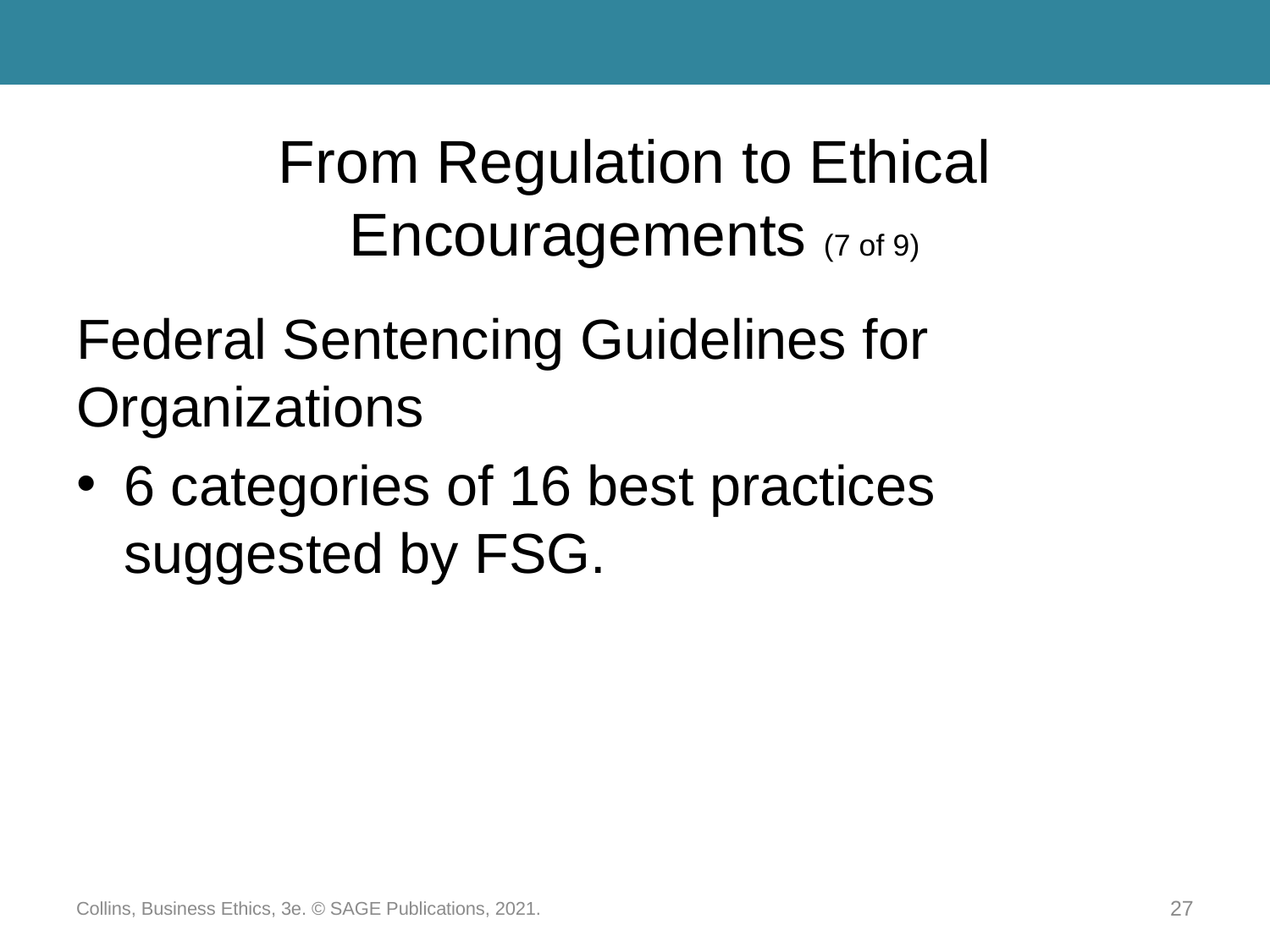

# From Regulation to Ethical Encouragements (7 of 9)
Federal Sentencing Guidelines for Organizations
6 categories of 16 best practices suggested by FSG.
Collins, Business Ethics, 3e. © SAGE Publications, 2021.
27